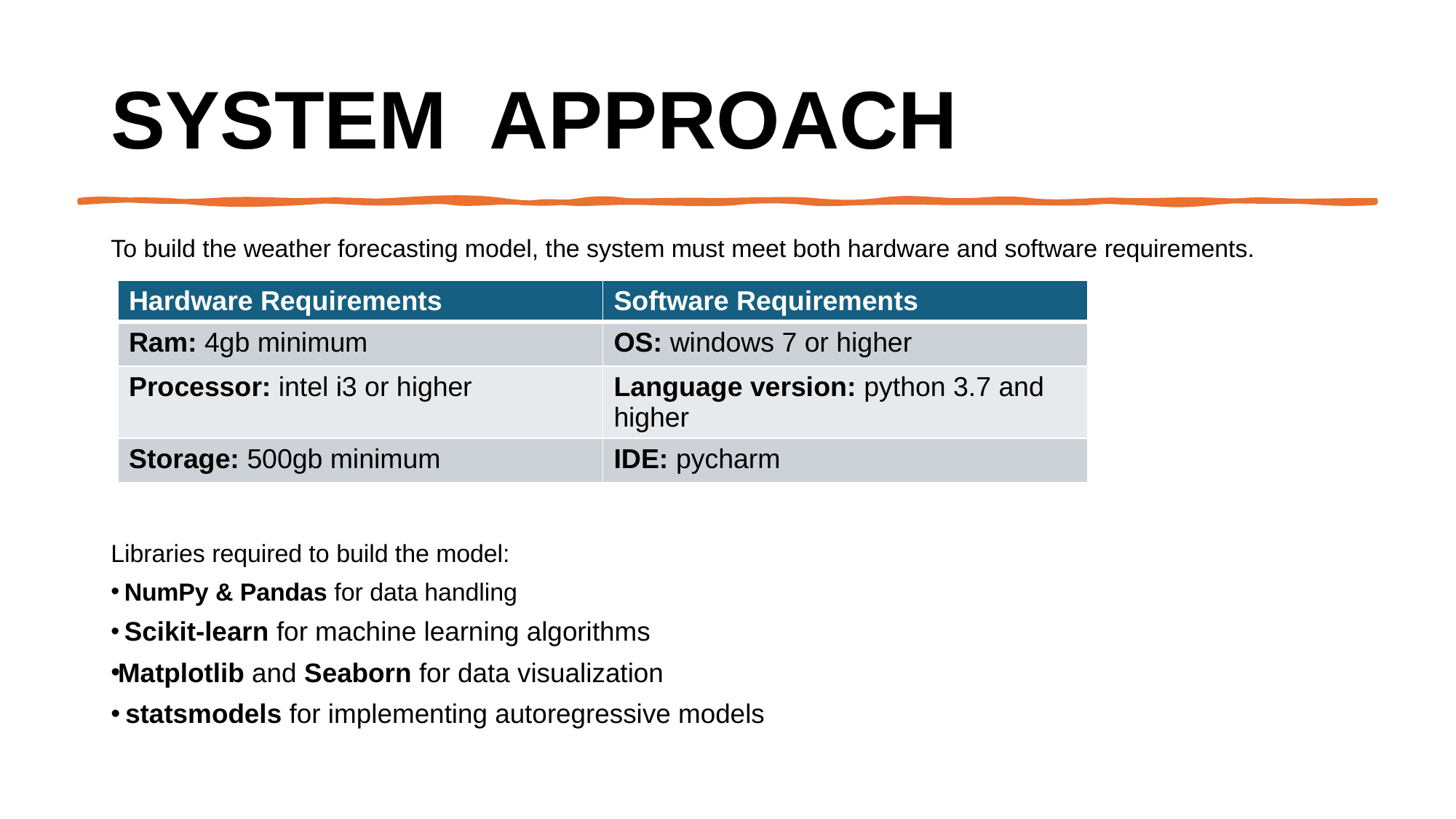

# System  Approach

To build the weather forecasting model, the system must meet both hardware and software requirements.

Libraries required to build the model:
 NumPy & Pandas for data handling
 Scikit-learn for machine learning algorithms
Matplotlib and Seaborn for data visualization
 statsmodels for implementing autoregressive models

| Hardware Requirements | Software Requirements |
| --- | --- |
| Ram: 4gb minimum | OS: windows 7 or higher |
| Processor: intel i3 or higher | Language version: python 3.7 and higher |
| Storage: 500gb minimum | IDE: pycharm |